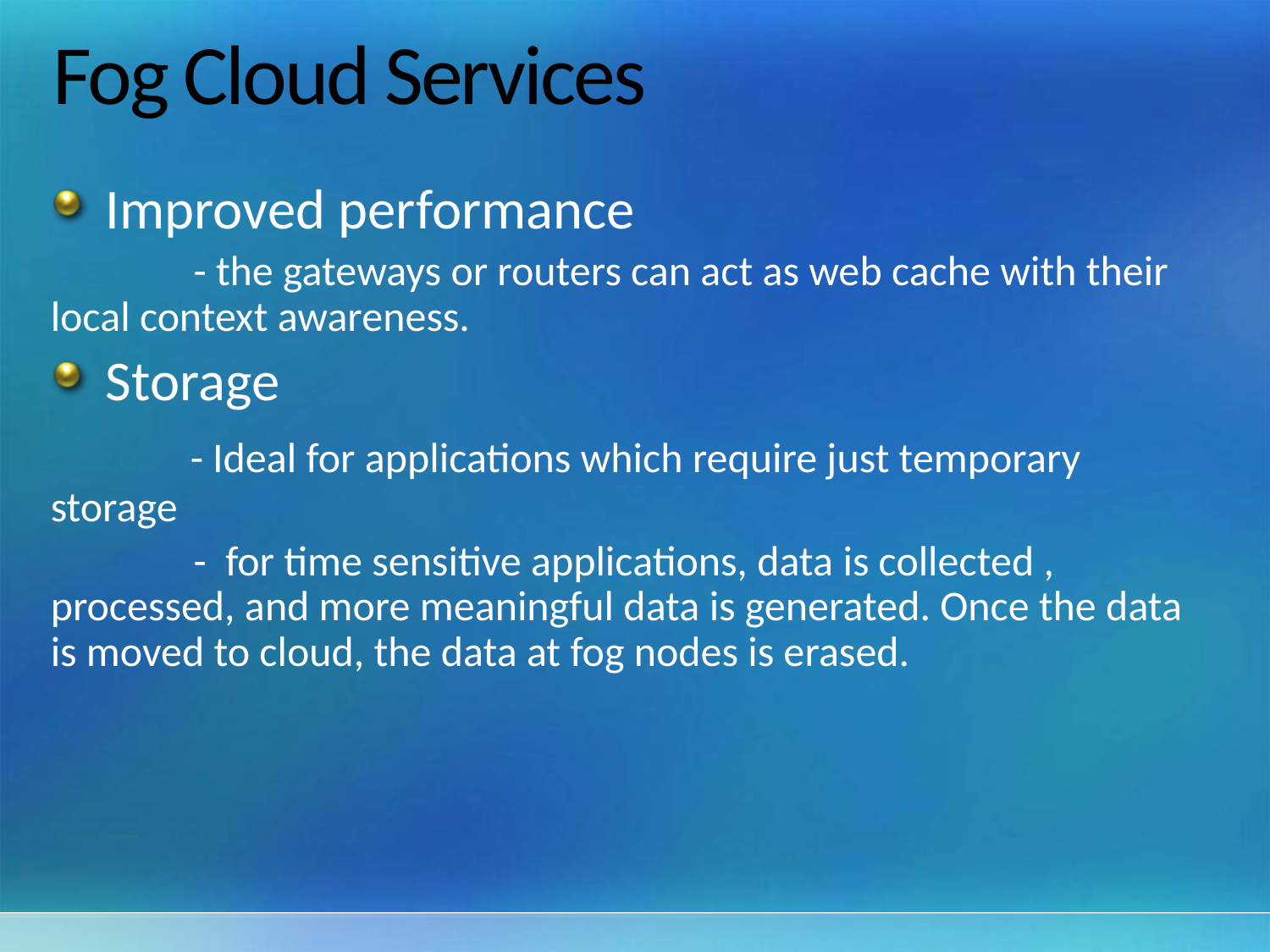

# Fog Cloud Services
Improved performance
               - the gateways or routers can act as web cache with their local context awareness.
Storage
           - Ideal for applications which require just temporary storage
               -  for time sensitive applications, data is collected , processed, and more meaningful data is generated. Once the data is moved to cloud, the data at fog nodes is erased.